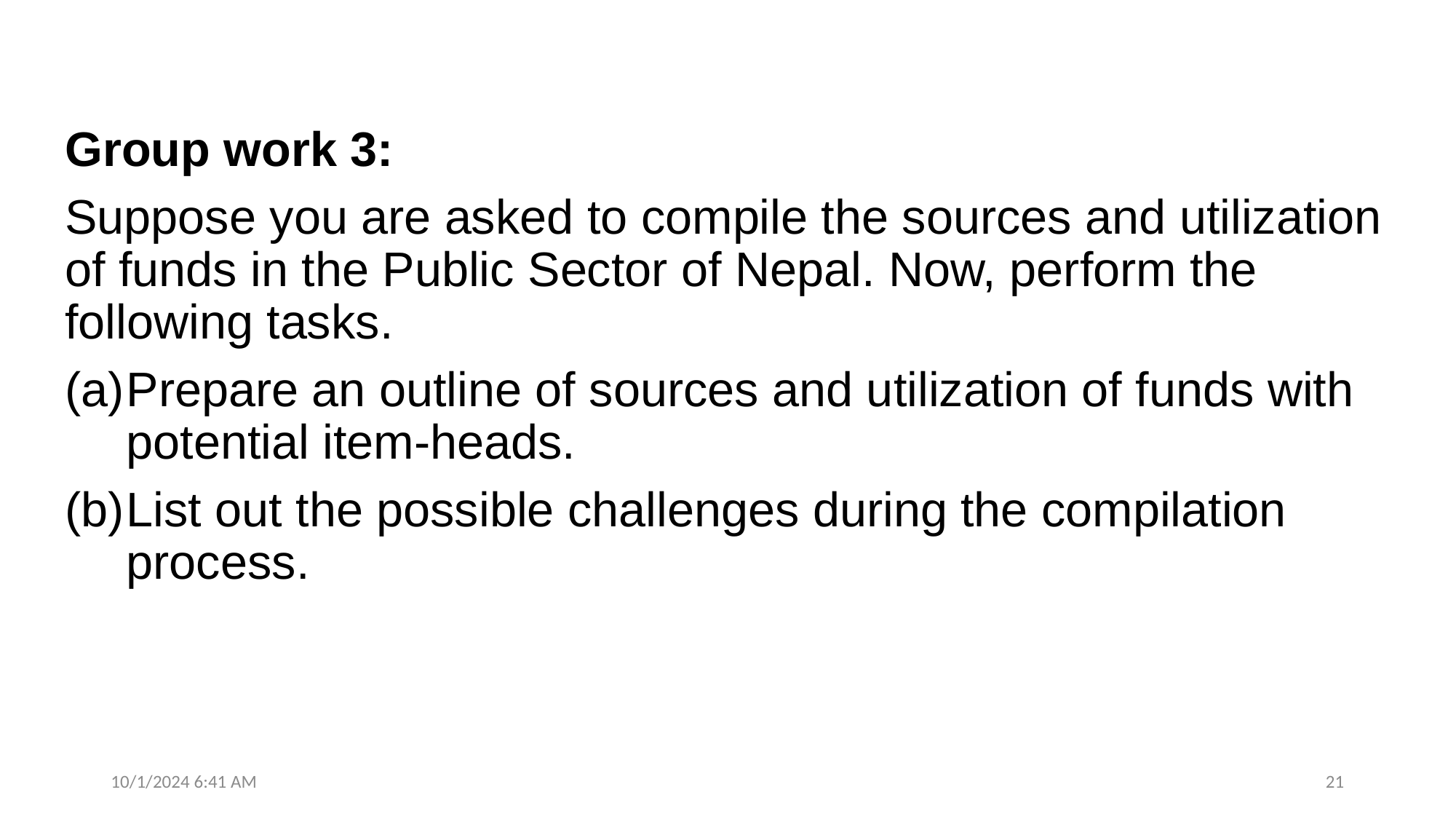

Group work 3:
Suppose you are asked to compile the sources and utilization of funds in the Public Sector of Nepal. Now, perform the following tasks.
Prepare an outline of sources and utilization of funds with potential item-heads.
List out the possible challenges during the compilation process.
10/1/2024 6:41 AM
21